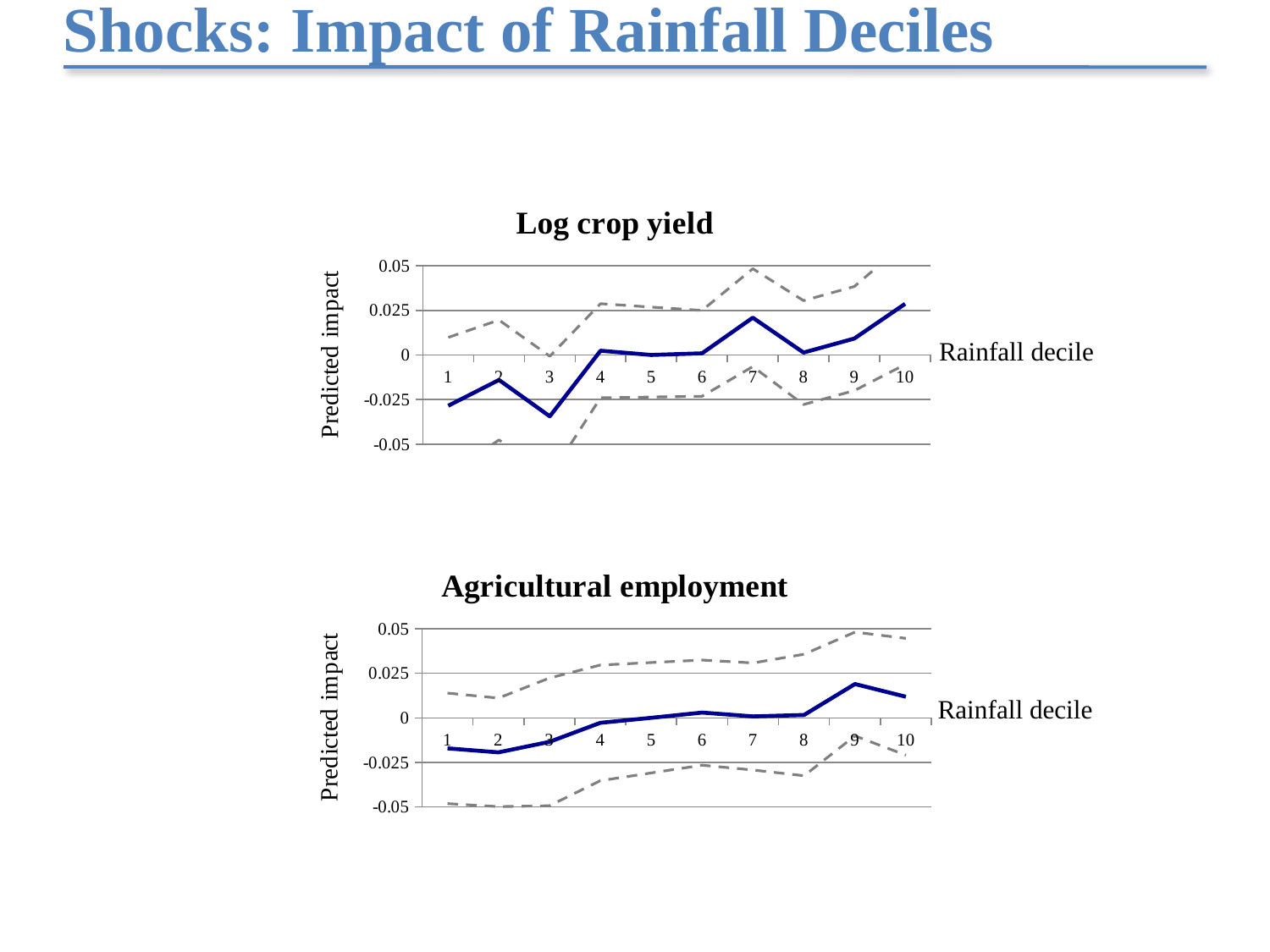

# Shocks: Impact of Rainfall Deciles

### Chart: Log crop yield

| Category | Lower CI | Coefficient | Upper CI |
|---|---|---|---|
Rainfall decile

### Chart: Agricultural employment

| Category | Lower CI | Coefficient | Upper CI |
|---|---|---|---|
Rainfall decile